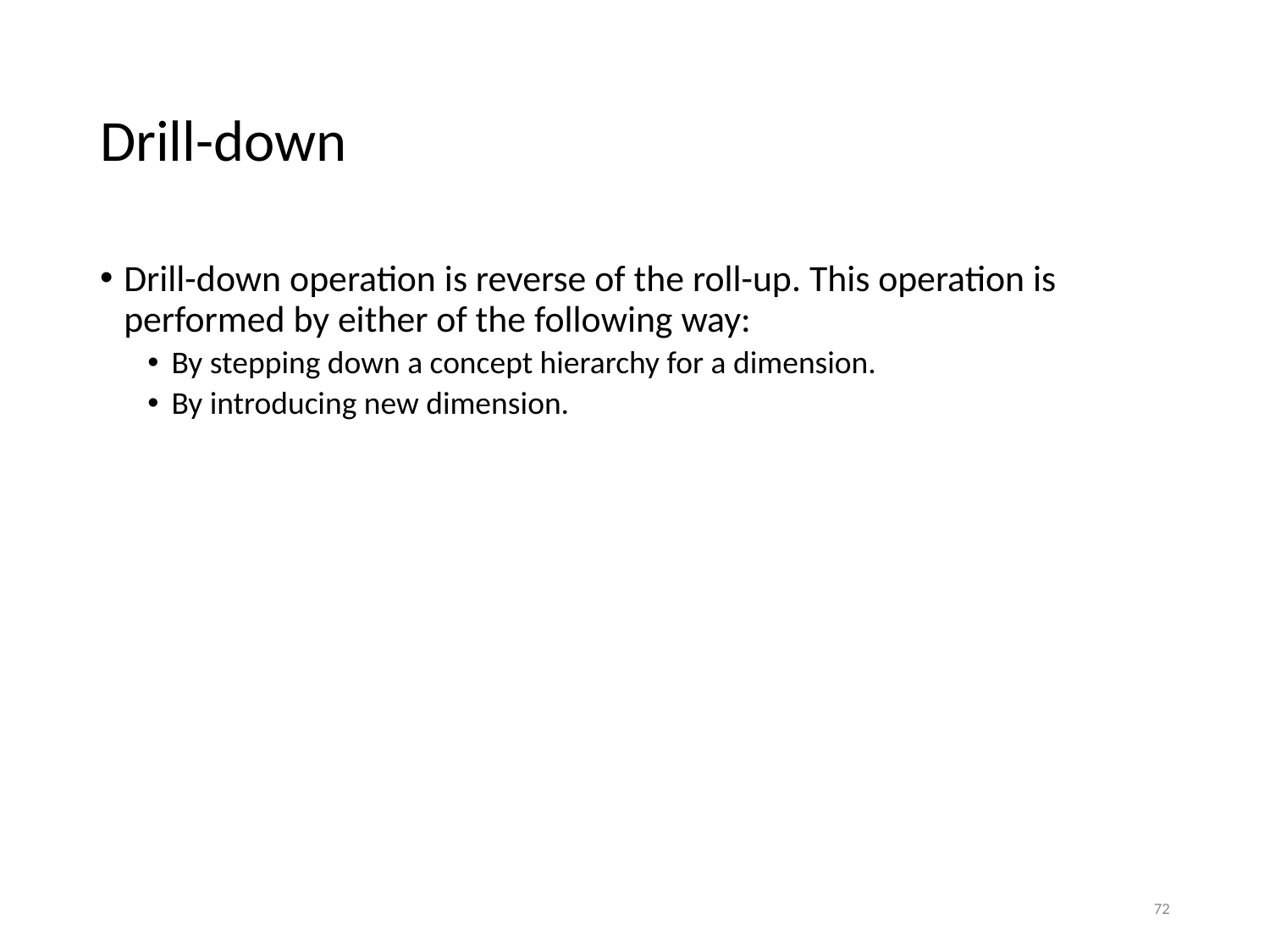

# Drill-down
Drill-down operation is reverse of the roll-up. This operation is performed by either of the following way:
By stepping down a concept hierarchy for a dimension.
By introducing new dimension.

72